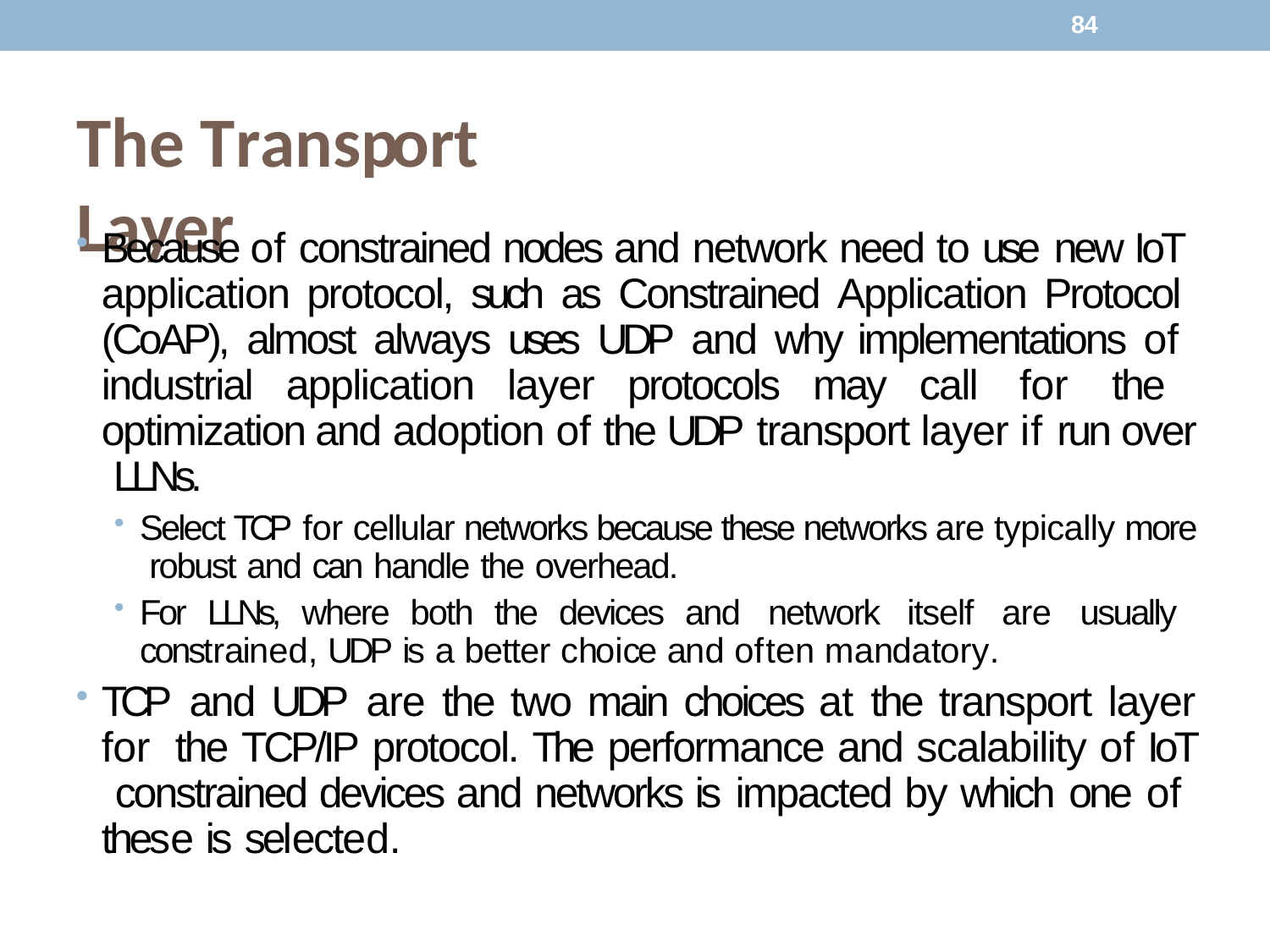

84
# The Transport Layer
Because of constrained nodes and network need to use new IoT  application protocol, such as Constrained Application Protocol  (CoAP), almost always uses UDP and why implementations of  industrial application layer protocols may call for the  optimization and adoption of the UDP transport layer if run over  LLNs.
Select TCP for cellular networks because these networks are typically more  robust and can handle the overhead.
For LLNs, where both the devices and network itself are usually  constrained, UDP is a better choice and often mandatory.
TCP and UDP are the two main choices at the transport layer for  the TCP/IP protocol. The performance and scalability of IoT  constrained devices and networks is impacted by which one of  these is selected.